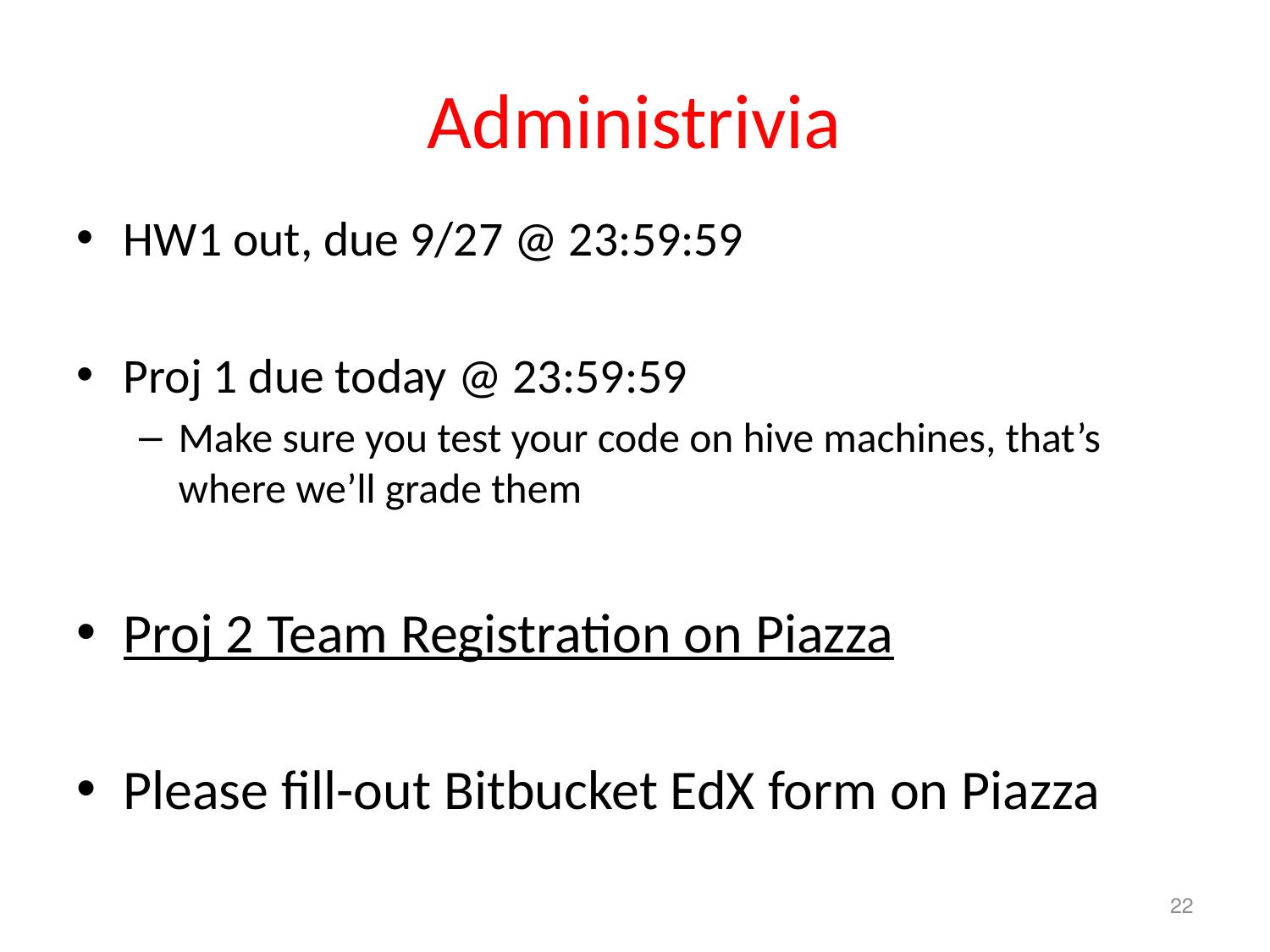

# Administrivia
HW1 out, due 9/27 @ 23:59:59

Proj 1 due today @ 23:59:59
Make sure you test your code on hive machines, that’s where we’ll grade them

Proj 2 Team Registration on Piazza

Please fill-out Bitbucket EdX form on Piazza
22